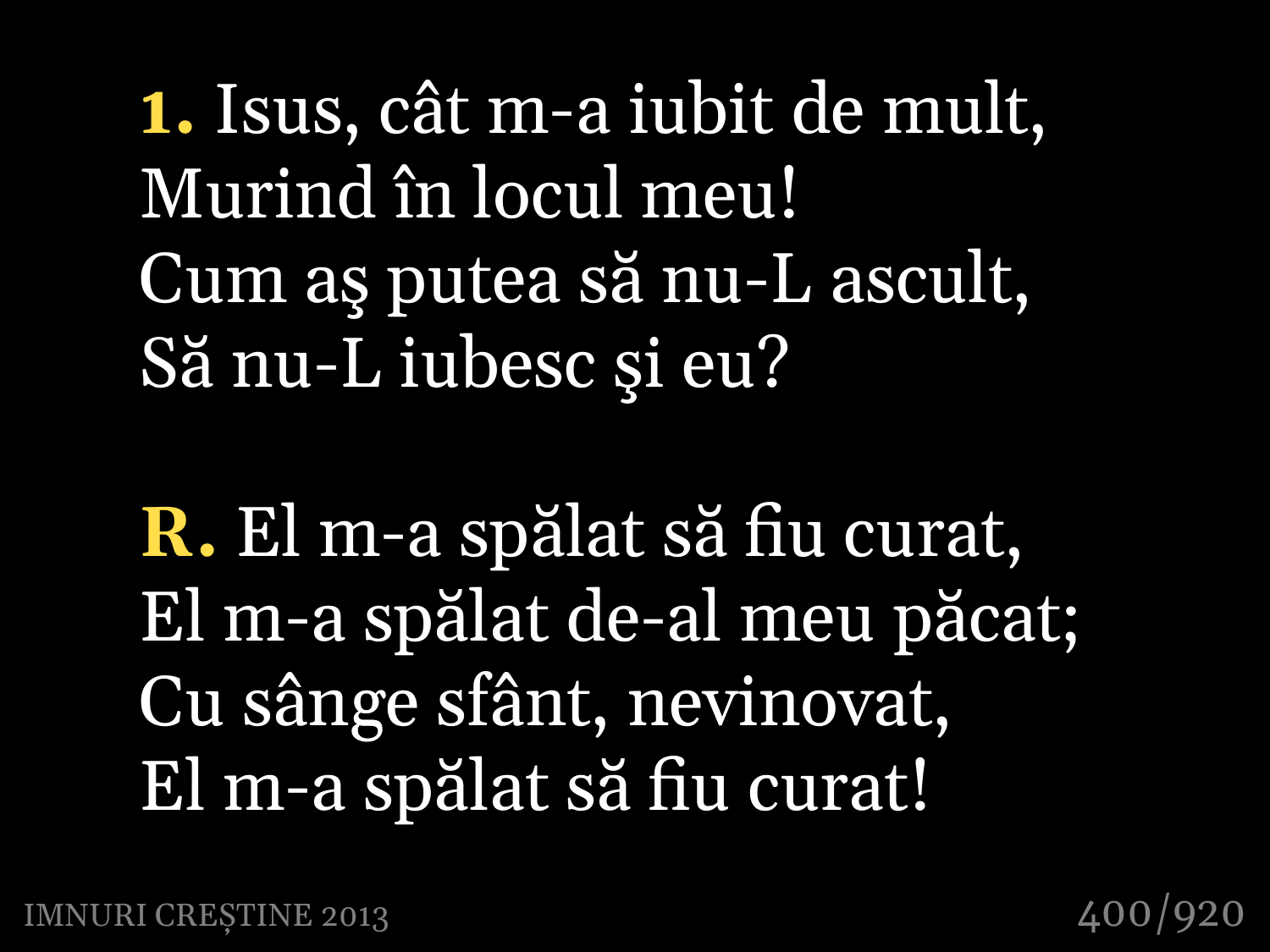

1. Isus, cât m-a iubit de mult,
Murind în locul meu!
Cum aş putea să nu-L ascult,
Să nu-L iubesc şi eu?

R. El m-a spălat să fiu curat,
El m-a spălat de-al meu păcat;
Cu sânge sfânt, nevinovat,
El m-a spălat să fiu curat!
400/920
IMNURI CREȘTINE 2013